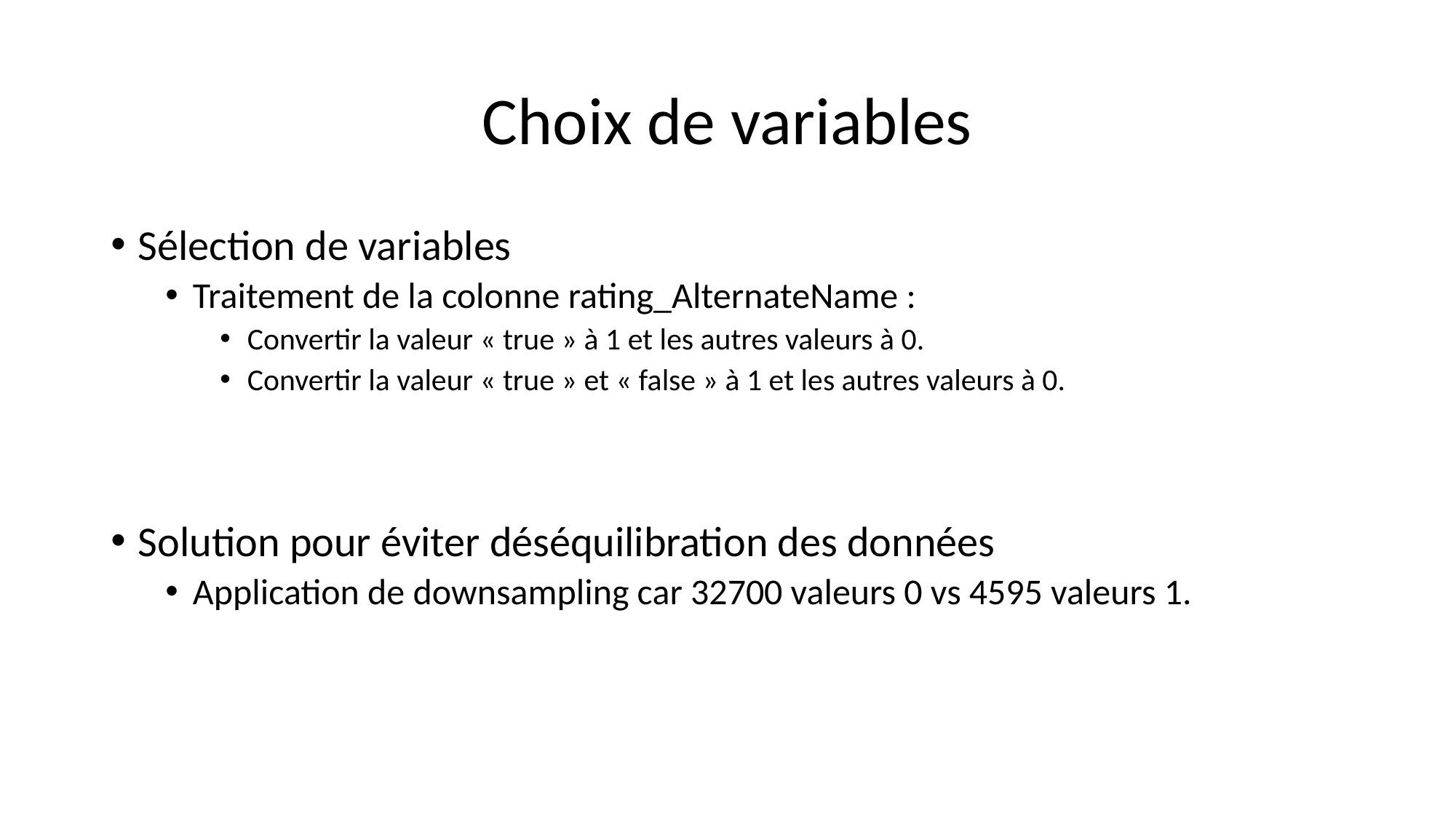

# Choix de variables
Sélection de variables
Traitement de la colonne rating_AlternateName :
Convertir la valeur « true » à 1 et les autres valeurs à 0.
Convertir la valeur « true » et « false » à 1 et les autres valeurs à 0.

Solution pour éviter déséquilibration des données
Application de downsampling car 32700 valeurs 0 vs 4595 valeurs 1.